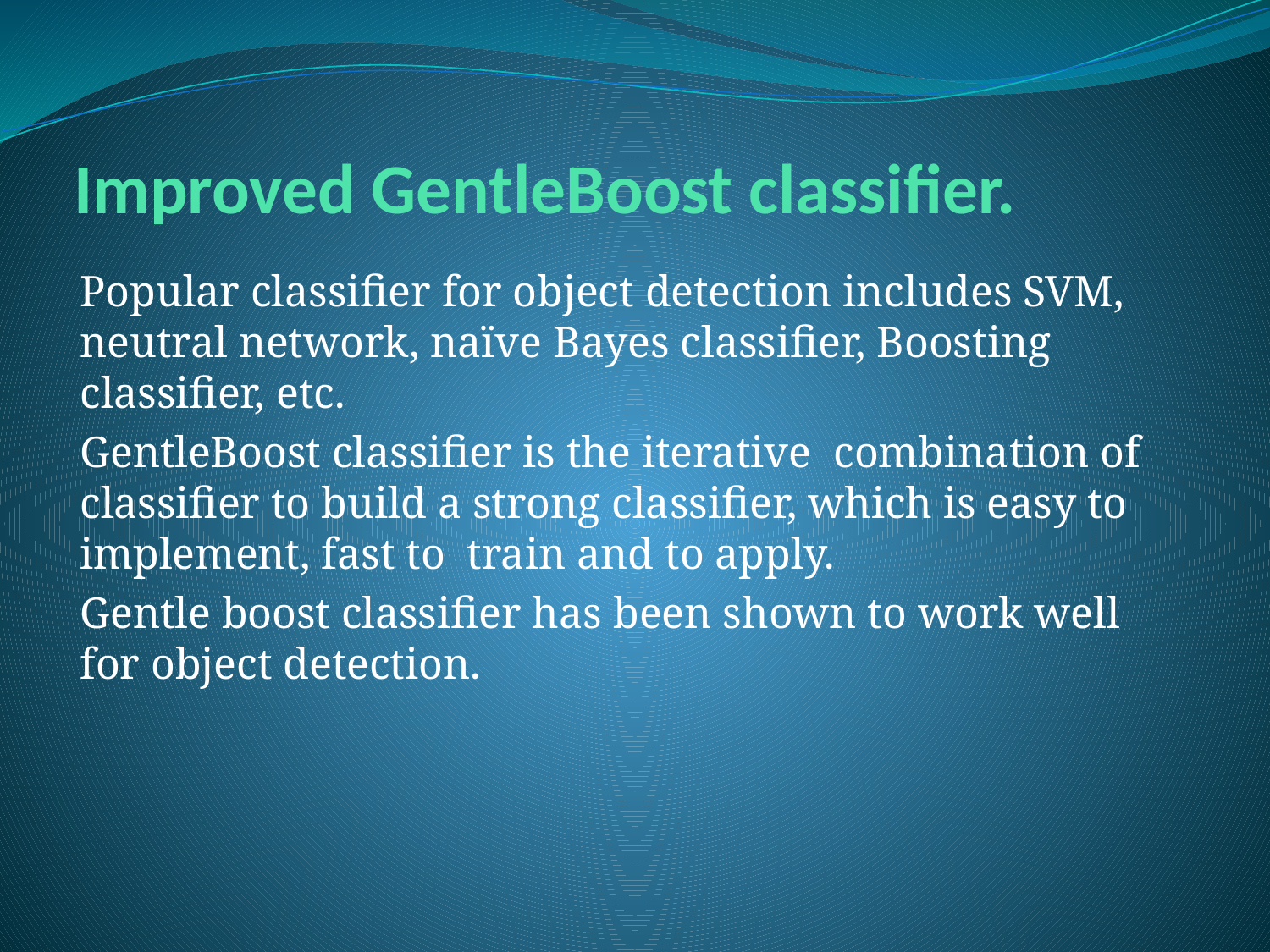

# Improved GentleBoost classifier.
Popular classifier for object detection includes SVM, neutral network, naïve Bayes classifier, Boosting classifier, etc.
GentleBoost classifier is the iterative  combination of classifier to build a strong classifier, which is easy to implement, fast to  train and to apply.
Gentle boost classifier has been shown to work well for object detection.